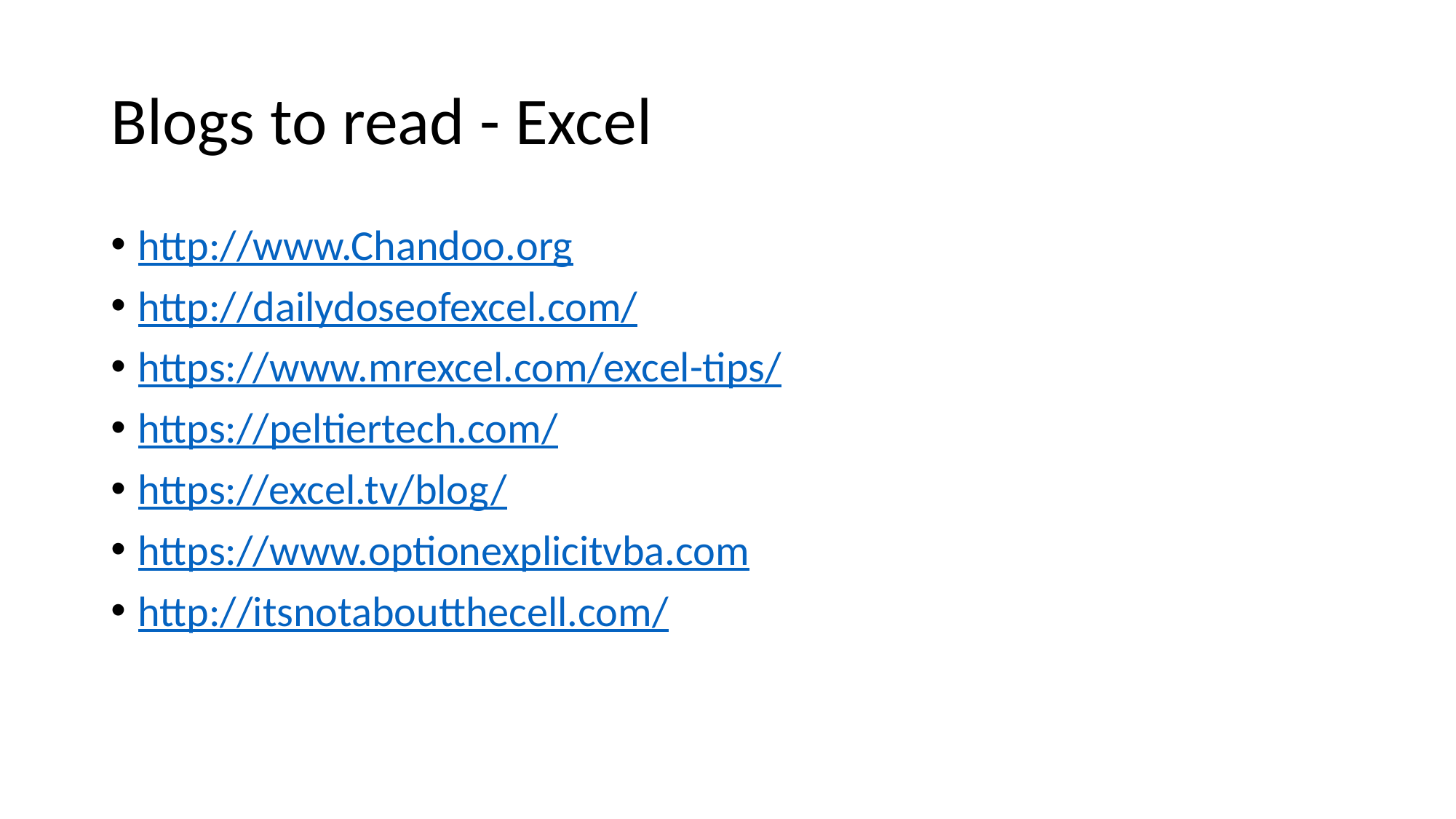

# Blogs to read - Excel
http://www.Chandoo.org
http://dailydoseofexcel.com/
https://www.mrexcel.com/excel-tips/
https://peltiertech.com/
https://excel.tv/blog/
https://www.optionexplicitvba.com
http://itsnotaboutthecell.com/